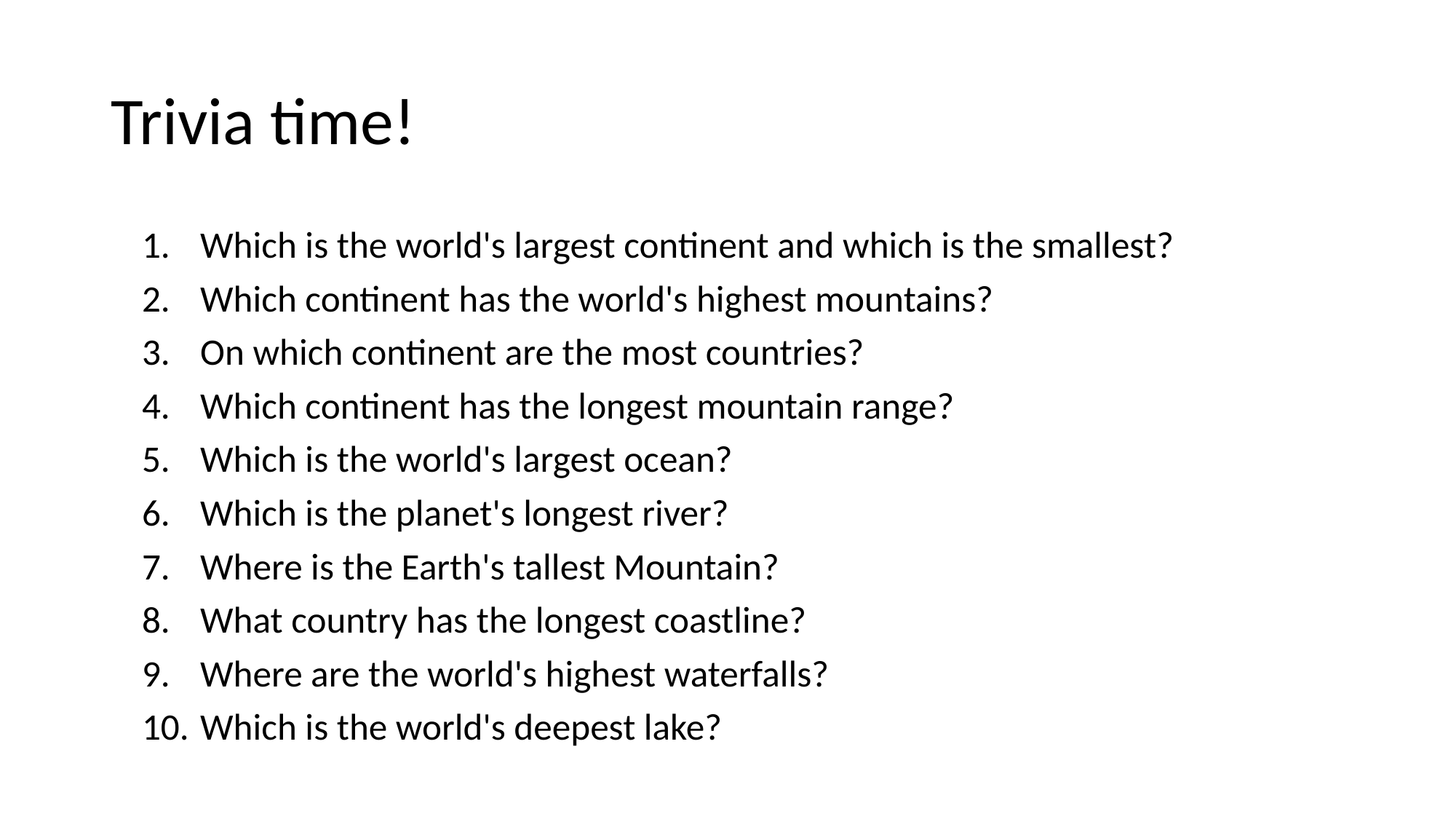

# Trivia time!
Which is the world's largest continent and which is the smallest?
Which continent has the world's highest mountains?
On which continent are the most countries?
Which continent has the longest mountain range?
Which is the world's largest ocean?
Which is the planet's longest river?
Where is the Earth's tallest Mountain?
What country has the longest coastline?
Where are the world's highest waterfalls?
Which is the world's deepest lake?